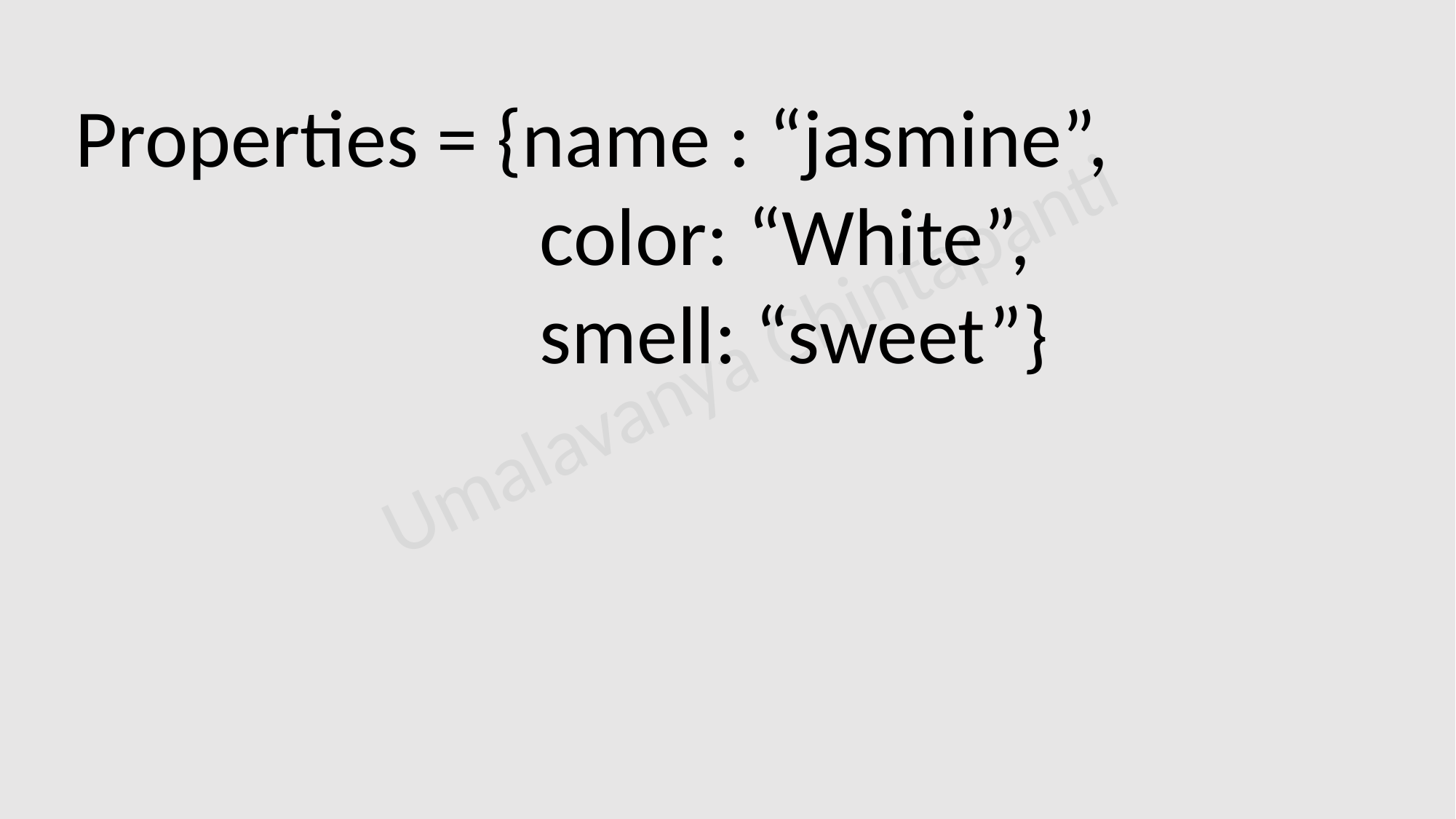

Properties = {name : “jasmine”,
                         color: “White”,
                         smell: “sweet”}